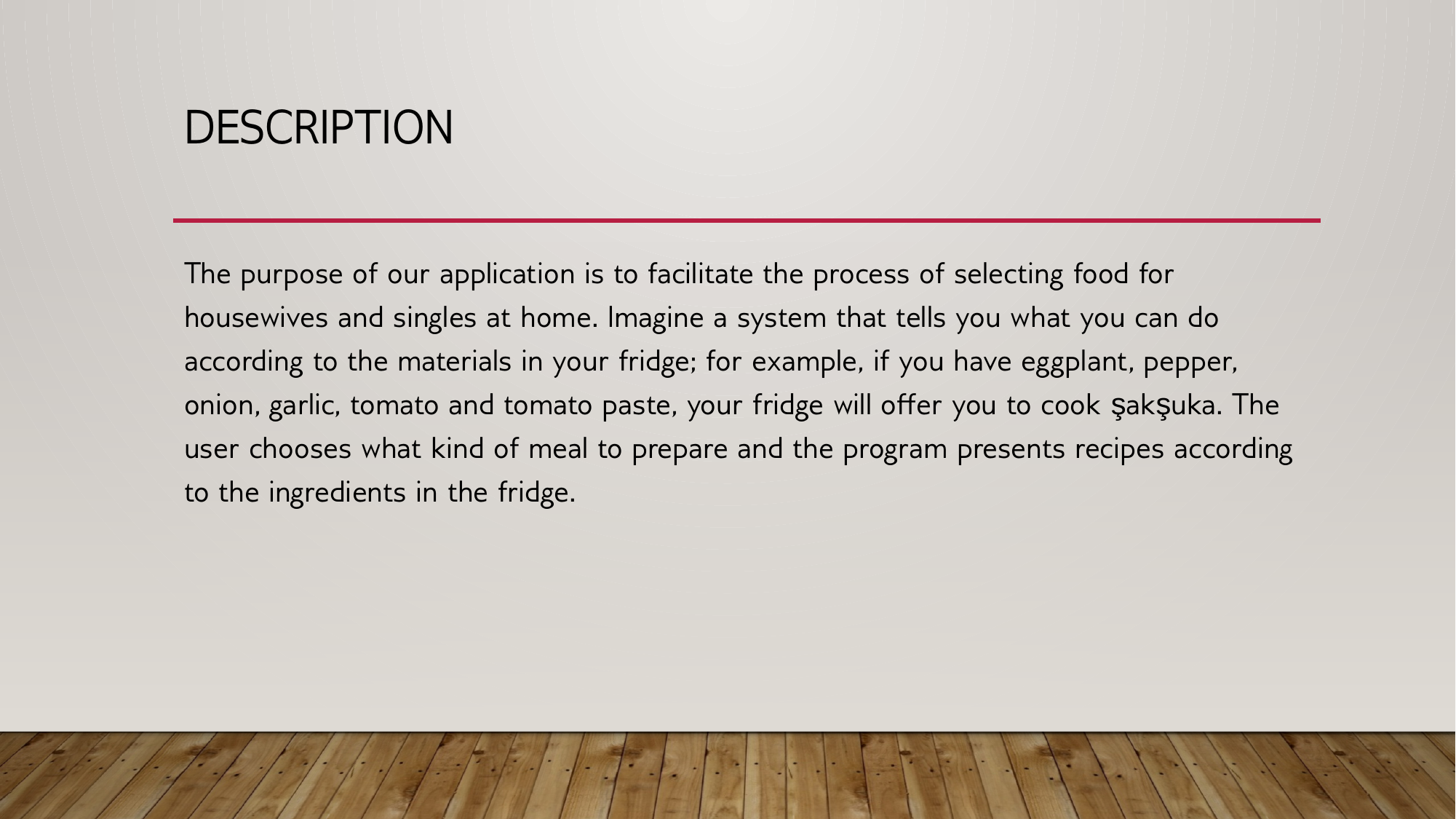

# Descrıptıon
The purpose of our application is to facilitate the process of selecting food for housewives and singles at home. Imagine a system that tells you what you can do according to the materials in your fridge; for example, if you have eggplant, pepper, onion, garlic, tomato and tomato paste, your fridge will offer you to cook şakşuka. The user chooses what kind of meal to prepare and the program presents recipes according to the ingredients in the fridge.